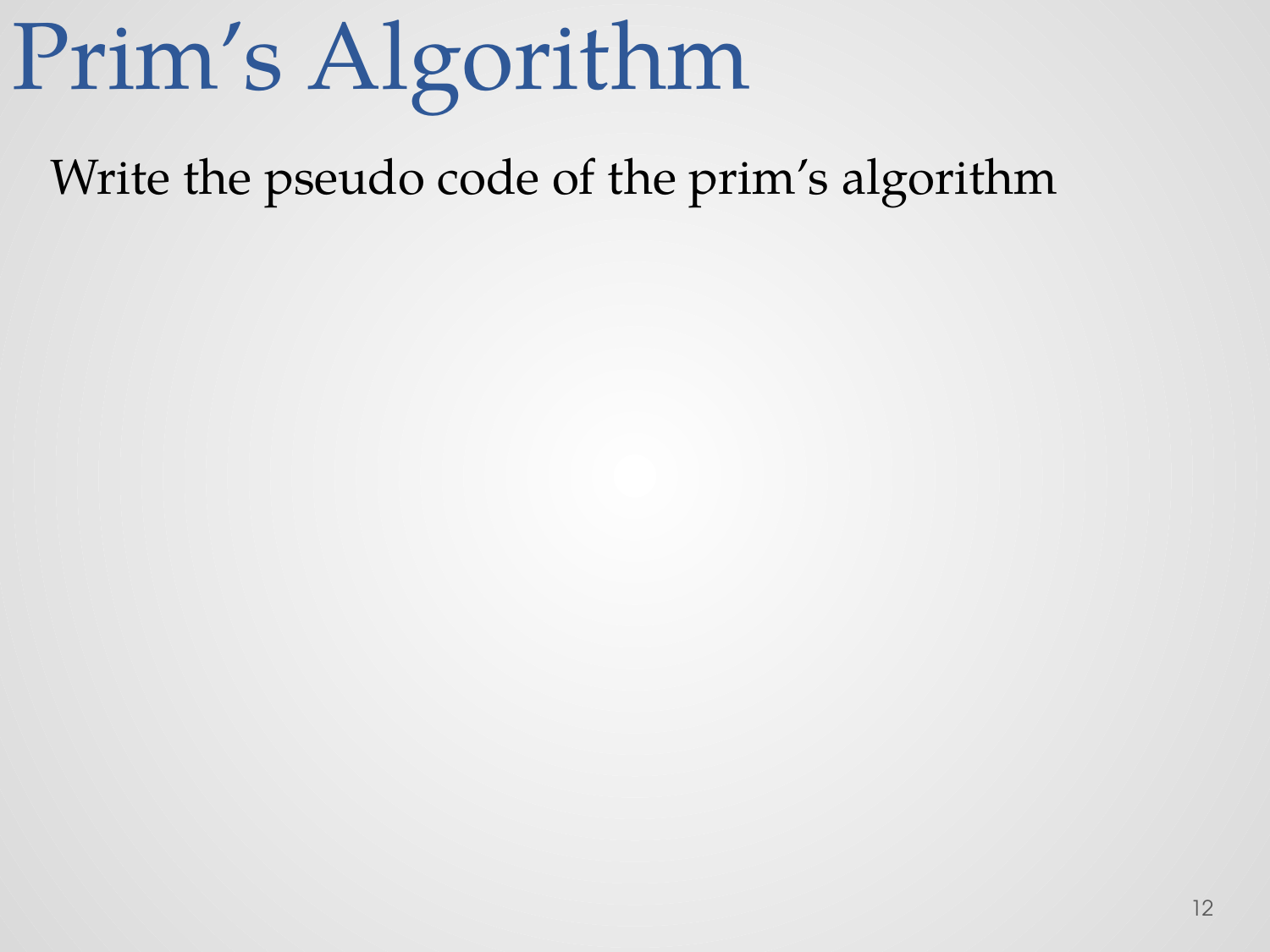

Prim’s Algorithm
Write the pseudo code of the prim’s algorithm
12